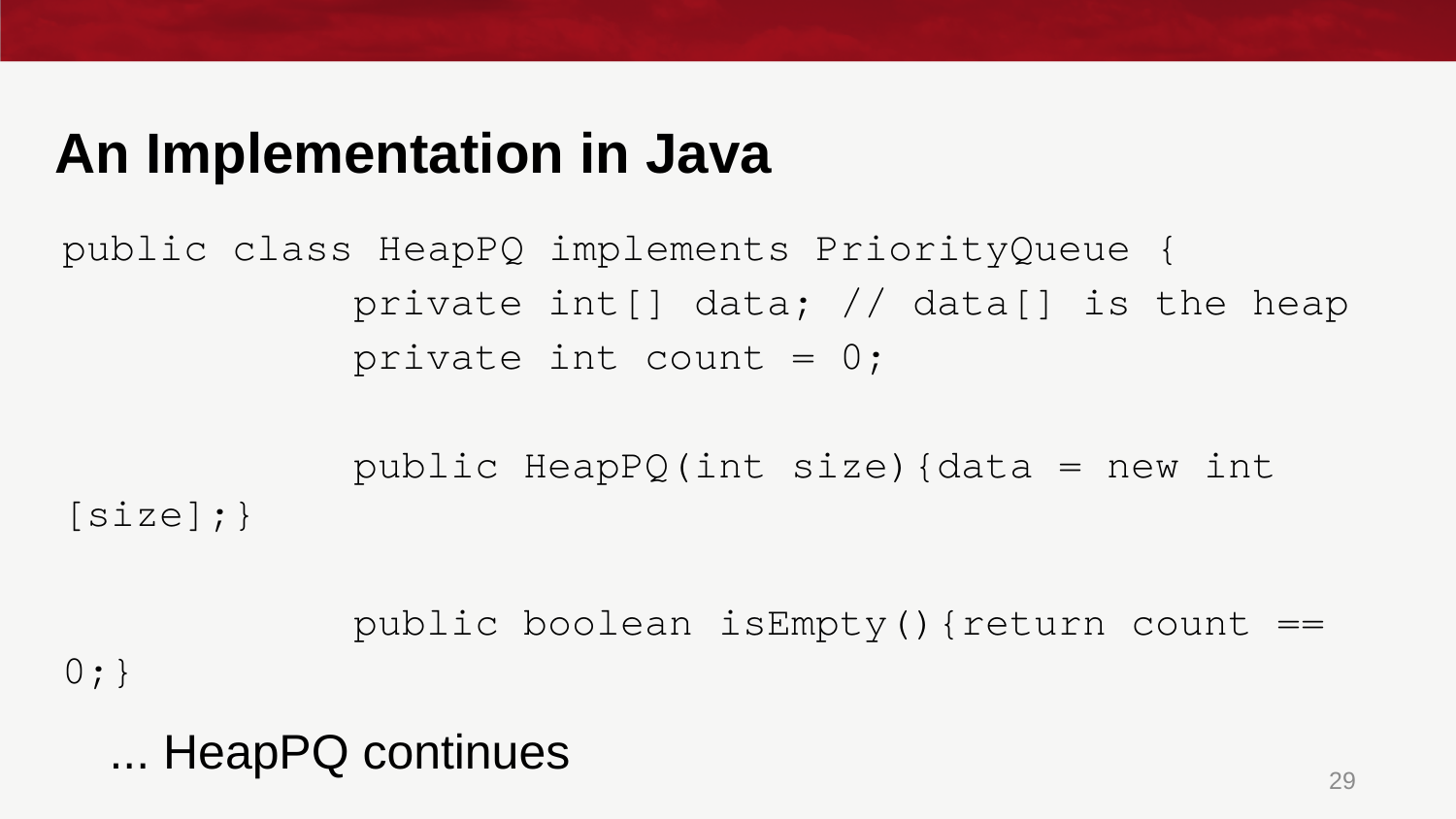

# An Implementation in Java
public class HeapPQ implements PriorityQueue {
		private int[] data; // data[] is the heap
		private int count = 0;

		public HeapPQ(int size){data = new int [size];}

		public boolean isEmpty(){return count == 0;}
... HeapPQ continues